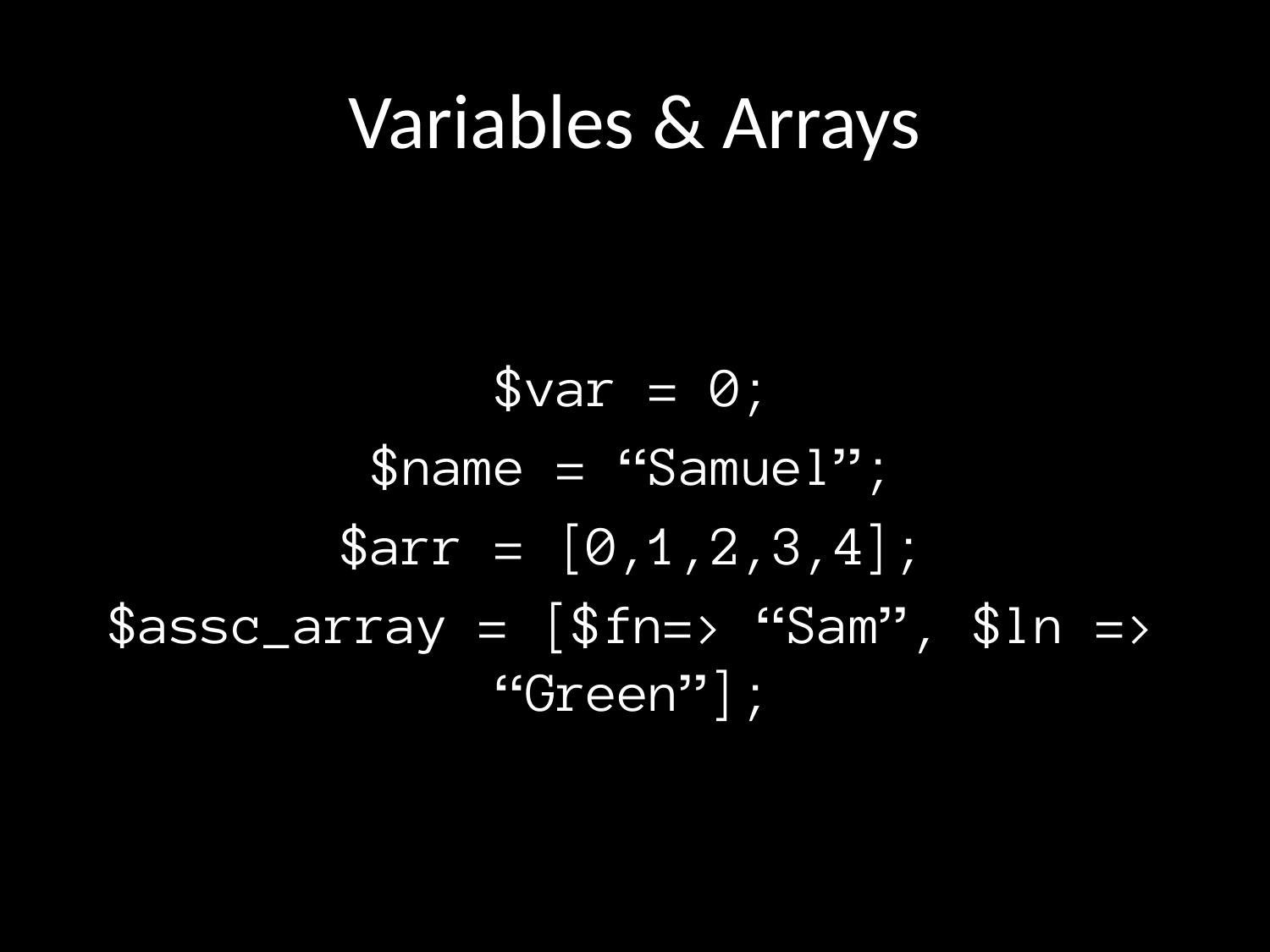

# Variables & Arrays
$var = 0;
$name = “Samuel”;
$arr = [0,1,2,3,4];
$assc_array = [$fn=> “Sam”, $ln => “Green”];